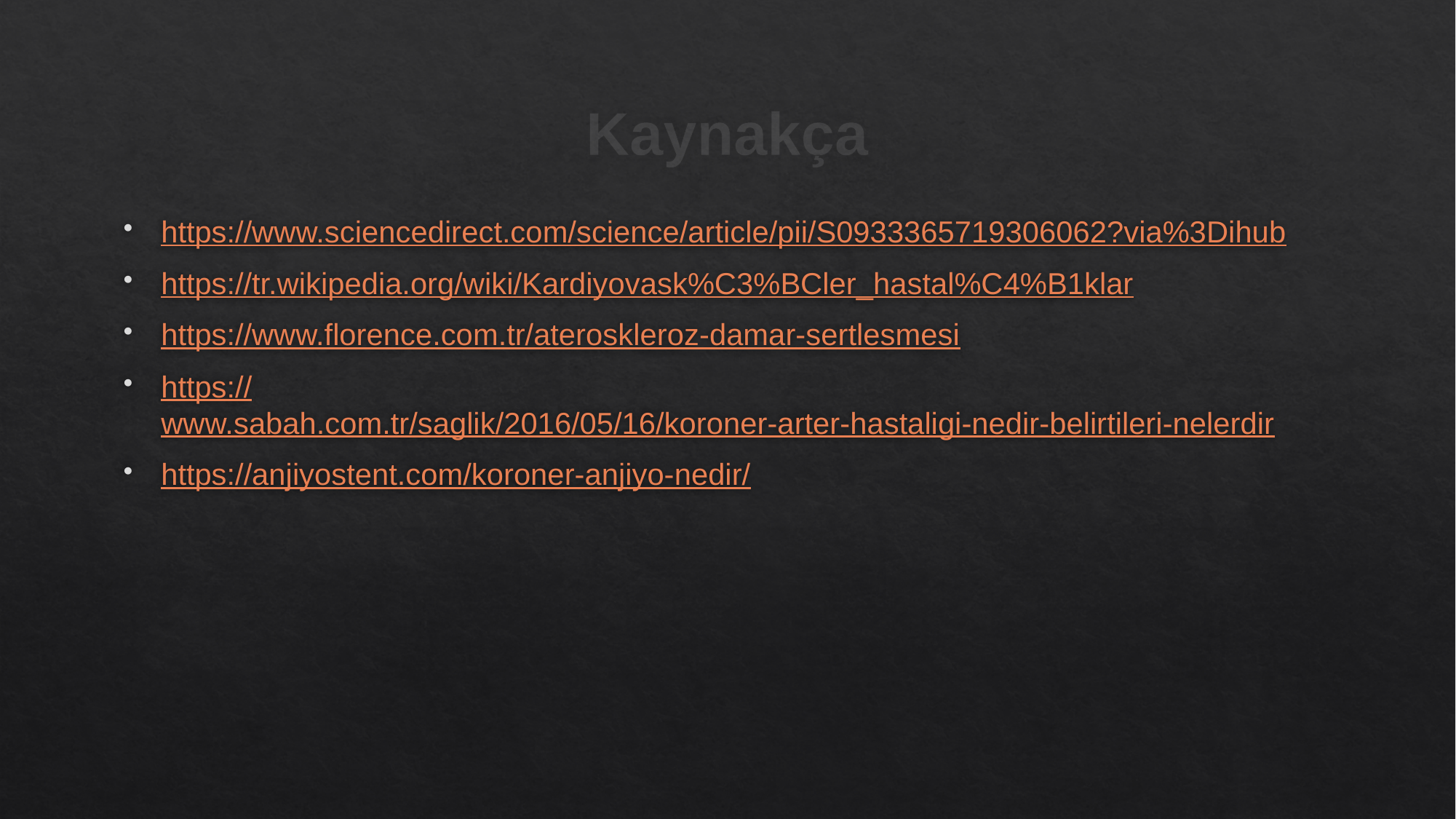

# Kaynakça
https://www.sciencedirect.com/science/article/pii/S0933365719306062?via%3Dihub
https://tr.wikipedia.org/wiki/Kardiyovask%C3%BCler_hastal%C4%B1klar
https://www.florence.com.tr/ateroskleroz-damar-sertlesmesi
https://www.sabah.com.tr/saglik/2016/05/16/koroner-arter-hastaligi-nedir-belirtileri-nelerdir
https://anjiyostent.com/koroner-anjiyo-nedir/